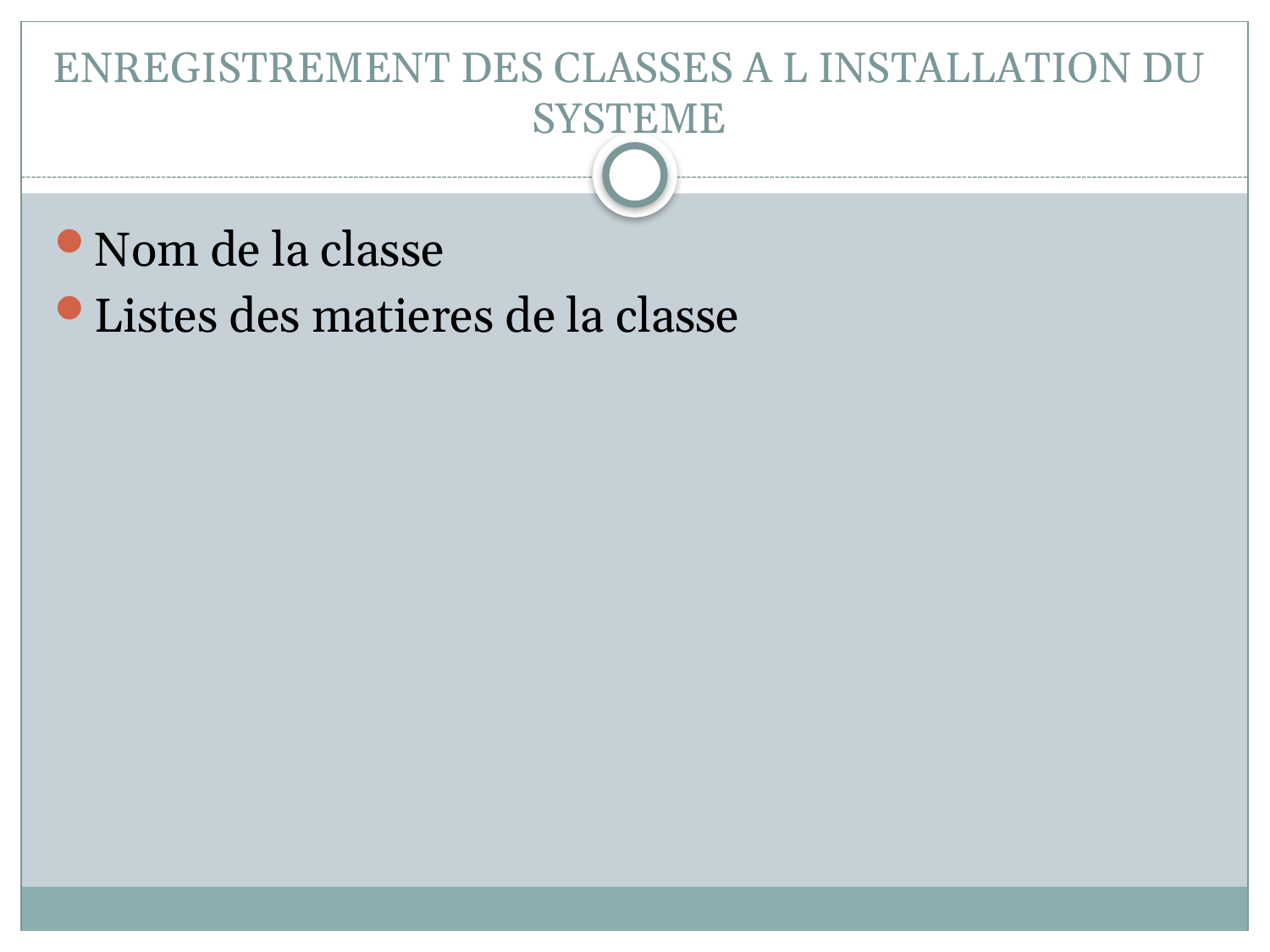

# ENREGISTREMENT DES CLASSES A L INSTALLATION DU SYSTEME
Nom de la classe
Listes des matieres de la classe